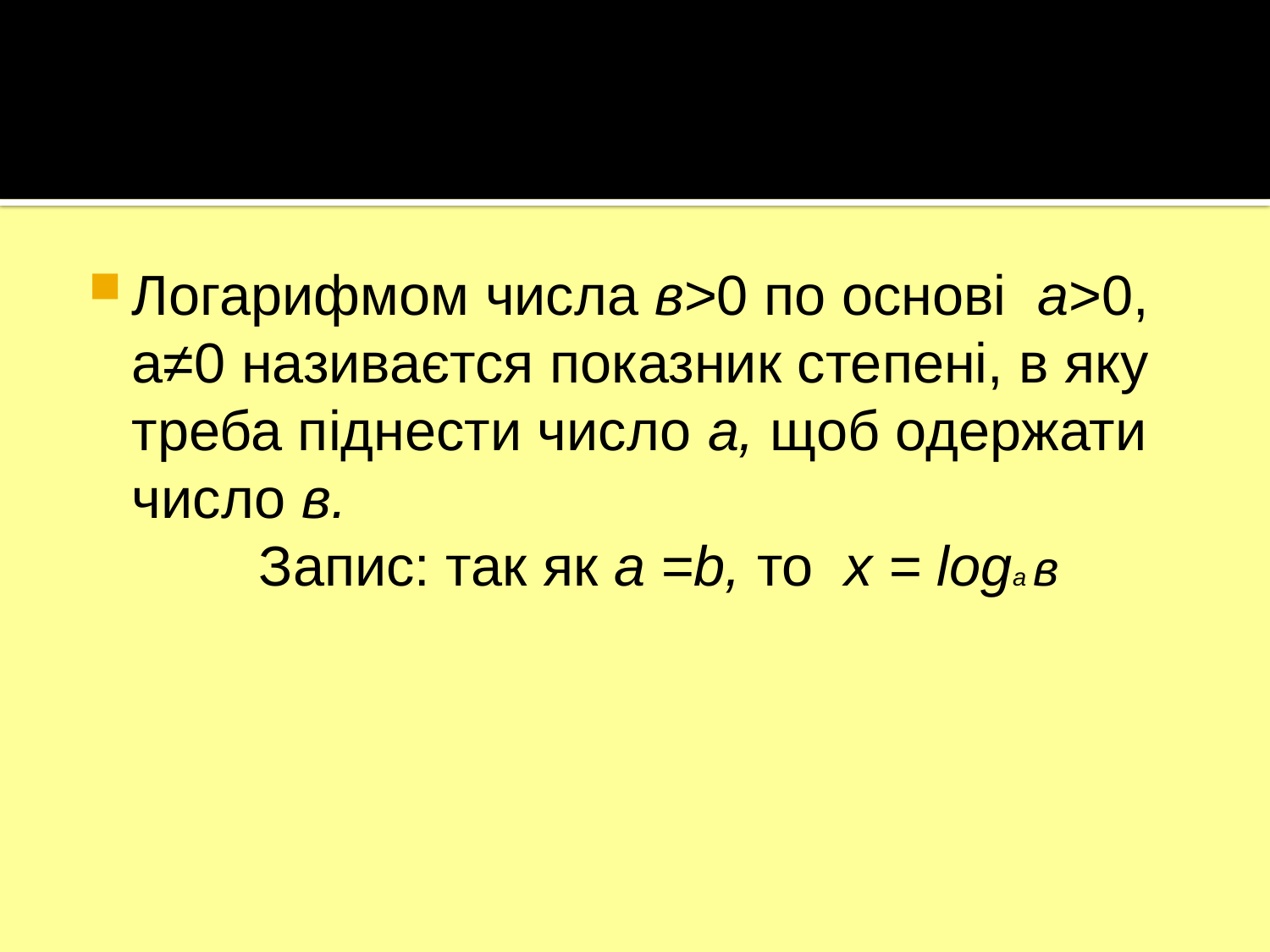

Логарифмом числа в>0 по основі  а>0, a≠0 називаєтся показник степені, в яку треба піднести число а, щоб одержати число в.
	Запис: так як a =b, то  x = loga в